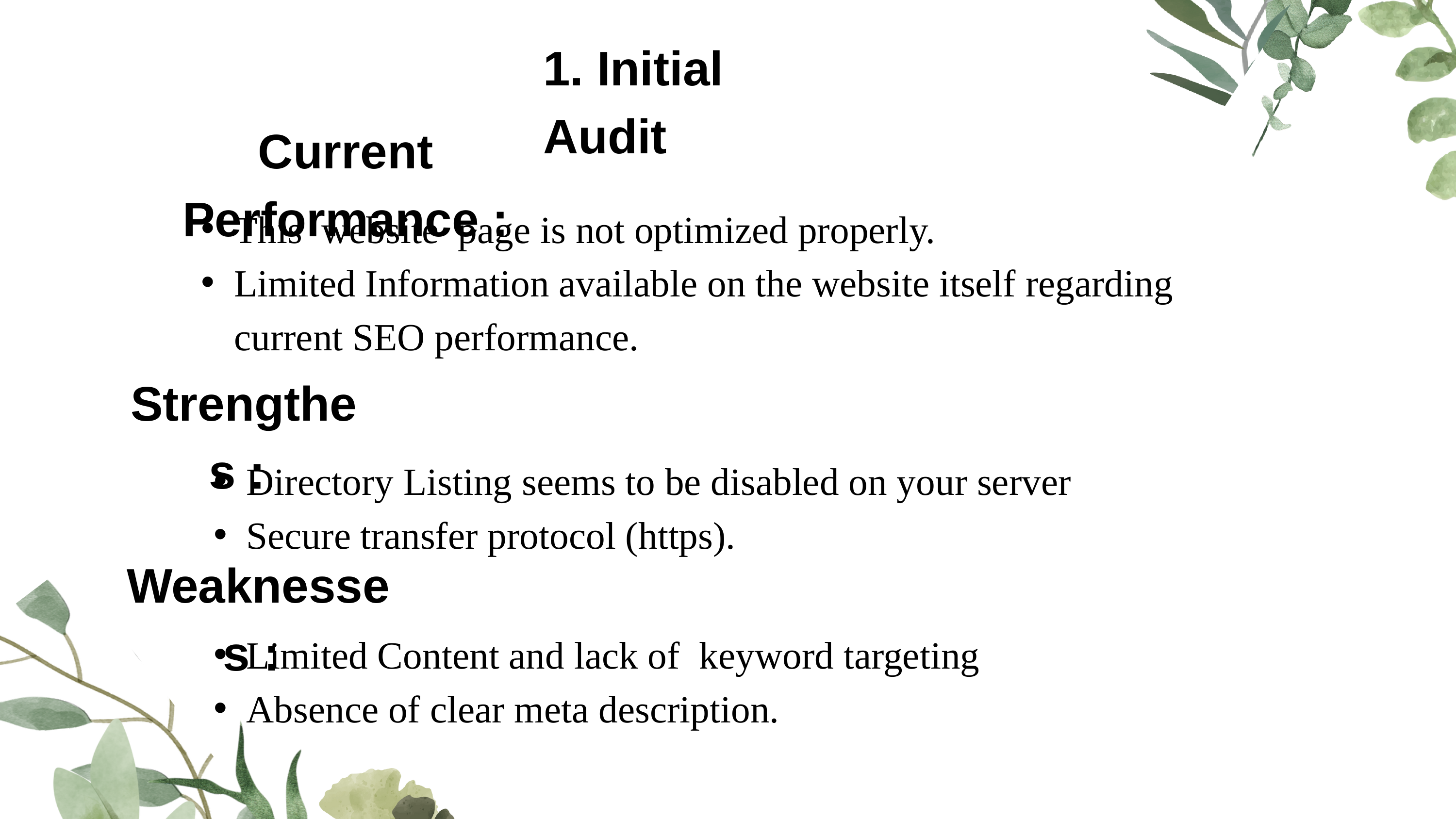

1. Initial Audit
Current Performance :
This  website  page is not optimized properly.
Limited Information available on the website itself regarding current SEO performance.
Strengthes :
Directory Listing seems to be disabled on your server
Secure transfer protocol (https).
Weaknesses :

Limited Content and lack of  keyword targeting
Absence of clear meta description.